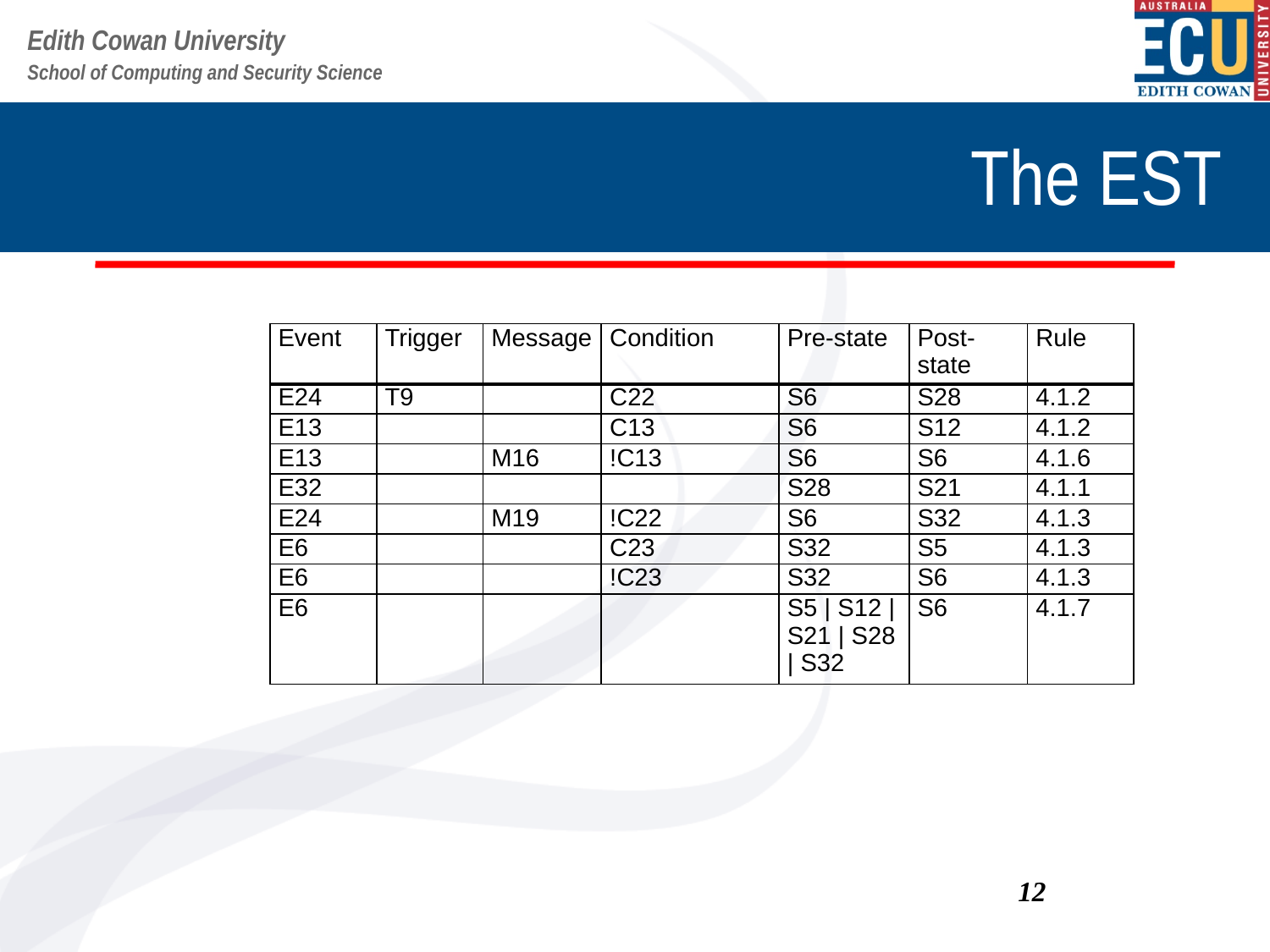

# The EST
| Event | Trigger | Message | Condition | Pre-state | Post-state | Rule |
| --- | --- | --- | --- | --- | --- | --- |
| E24 | T9 |  | C22 | S6 | S28 | 4.1.2 |
| E13 |  |  | C13 | S6 | S12 | 4.1.2 |
| E13 |  | M16 | !C13 | S6 | S6 | 4.1.6 |
| E32 |  |  |  | S28 | S21 | 4.1.1 |
| E24 |  | M19 | !C22 | S6 | S32 | 4.1.3 |
| E6 |  |  | C23 | S32 | S5 | 4.1.3 |
| E6 |  |  | !C23 | S32 | S6 | 4.1.3 |
| E6 |  |  |  | S5 | S12 | S21 | S28 | S32 | S6 | 4.1.7 |
12